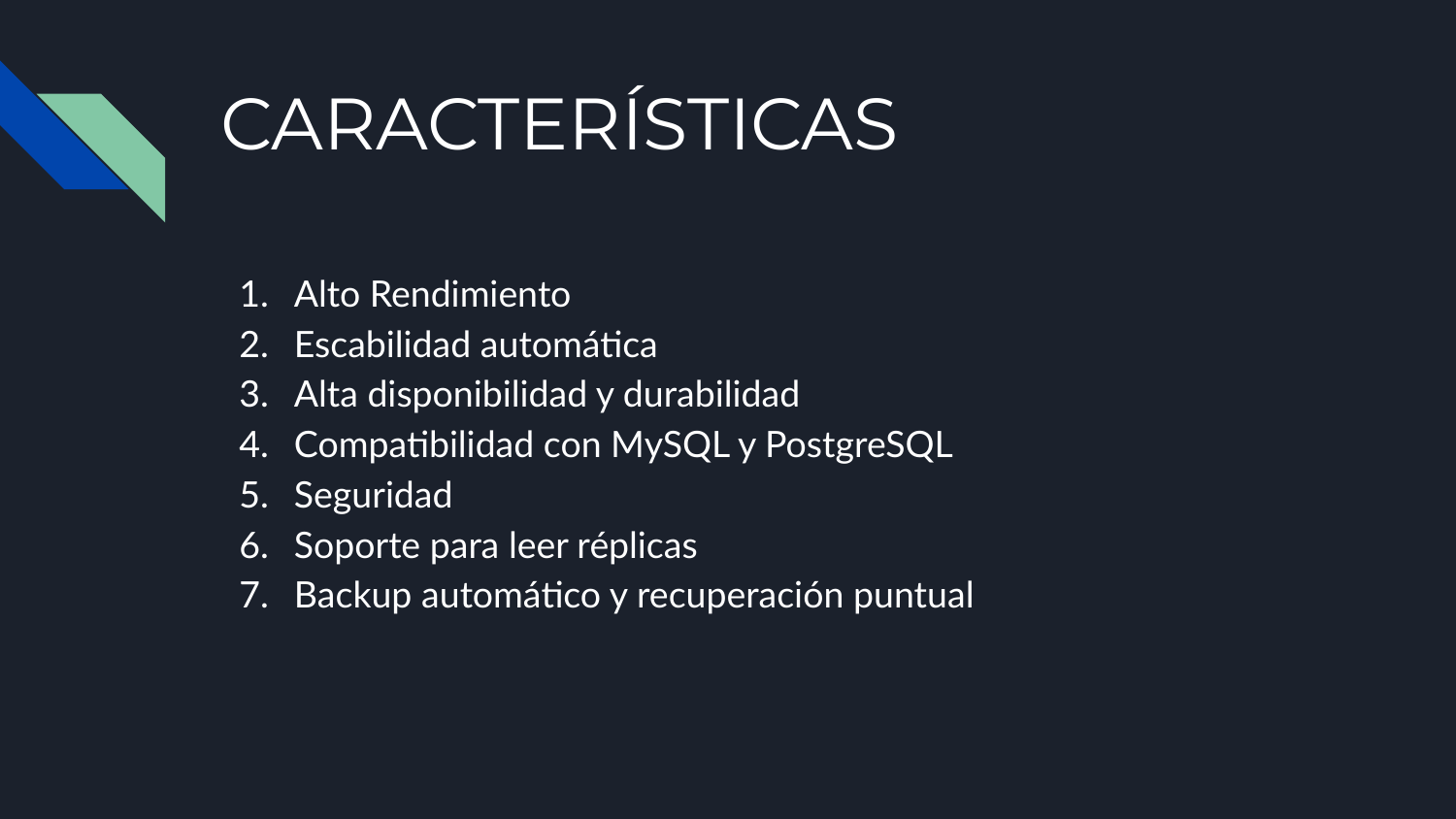

# CARACTERÍSTICAS
Alto Rendimiento
Escabilidad automática
Alta disponibilidad y durabilidad
Compatibilidad con MySQL y PostgreSQL
Seguridad
Soporte para leer réplicas
Backup automático y recuperación puntual